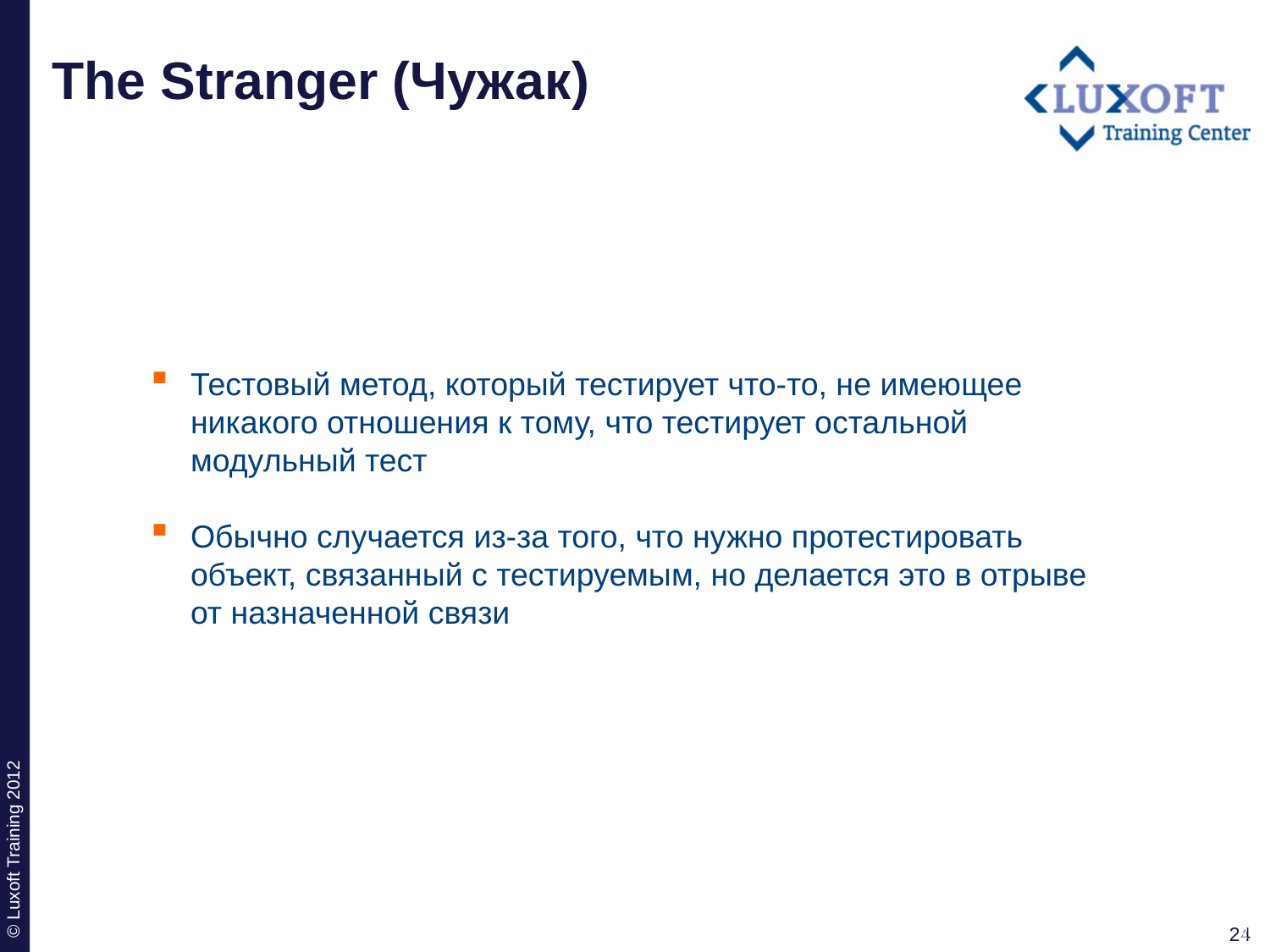

# The Stranger (Чужак)
Тестовый метод, который тестирует что-то, не имеющее никакого отношения к тому, что тестирует остальной модульный тест

Обычно случается из-за того, что нужно протестировать объект, связанный с тестируемым, но делается это в отрыве от назначенной связи